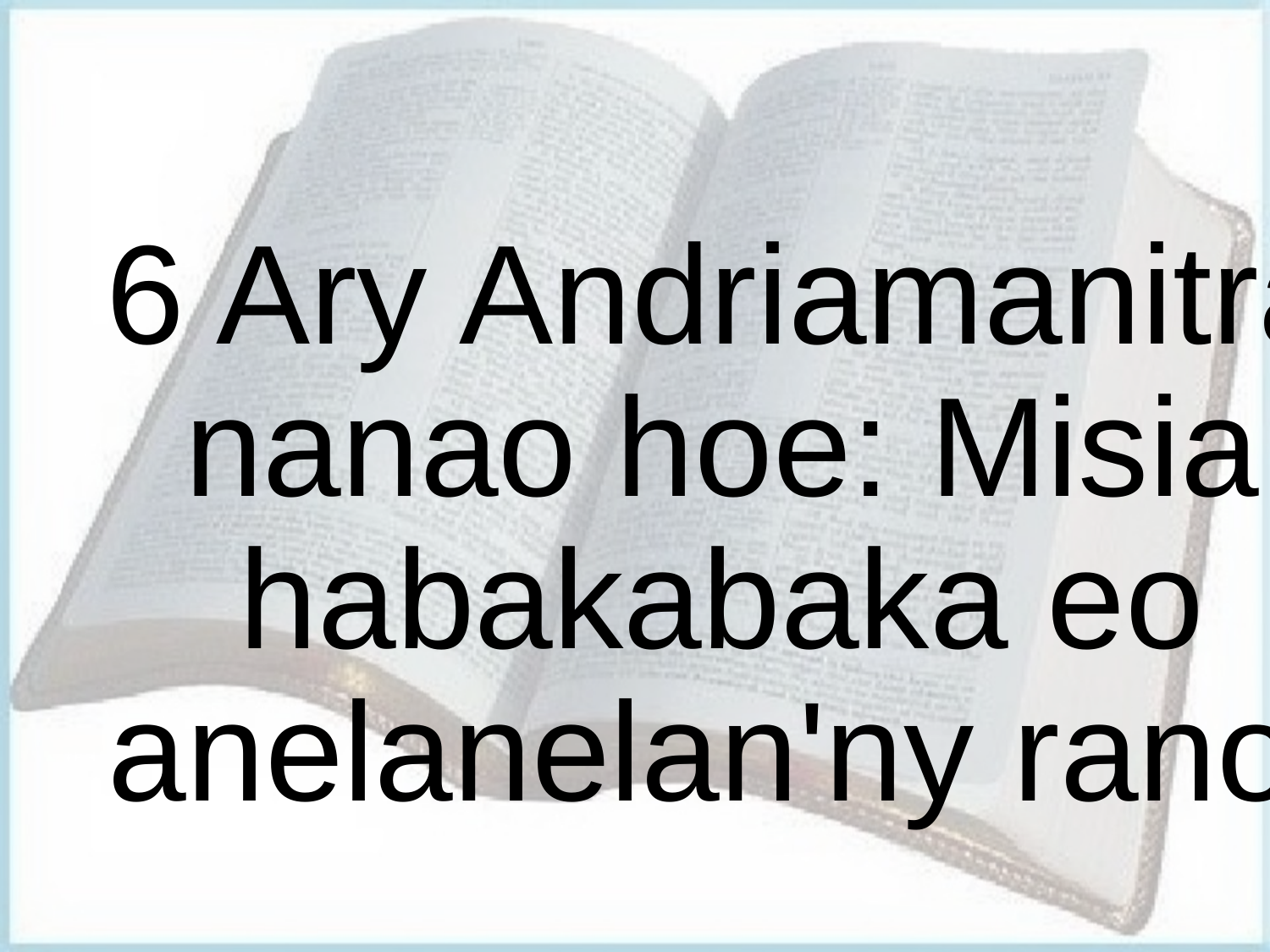

# 6 Ary Andriamanitra nanao hoe: Misia habakabaka eo anelanelan'ny rano;